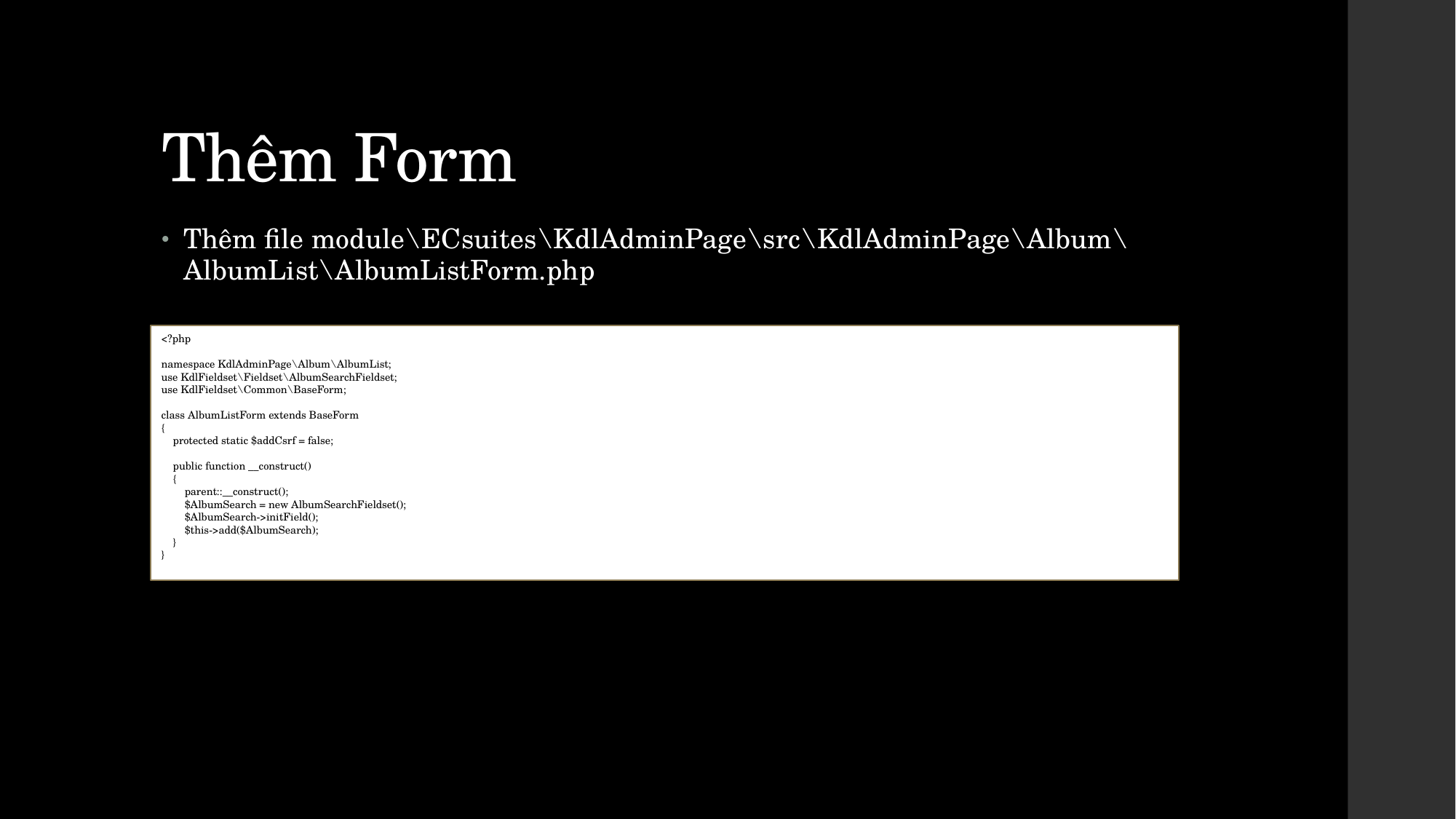

# Thêm Form
Thêm file module\ECsuites\KdlAdminPage\src\KdlAdminPage\Album\AlbumList\AlbumListForm.php

<?php

namespace KdlAdminPage\Album\AlbumList;
use KdlFieldset\Fieldset\AlbumSearchFieldset;
use KdlFieldset\Common\BaseForm;

class AlbumListForm extends BaseForm
{
    protected static $addCsrf = false;

    public function __construct()
    {
        parent::__construct();
        $AlbumSearch = new AlbumSearchFieldset();
        $AlbumSearch->initField();
        $this->add($AlbumSearch);
    }
}